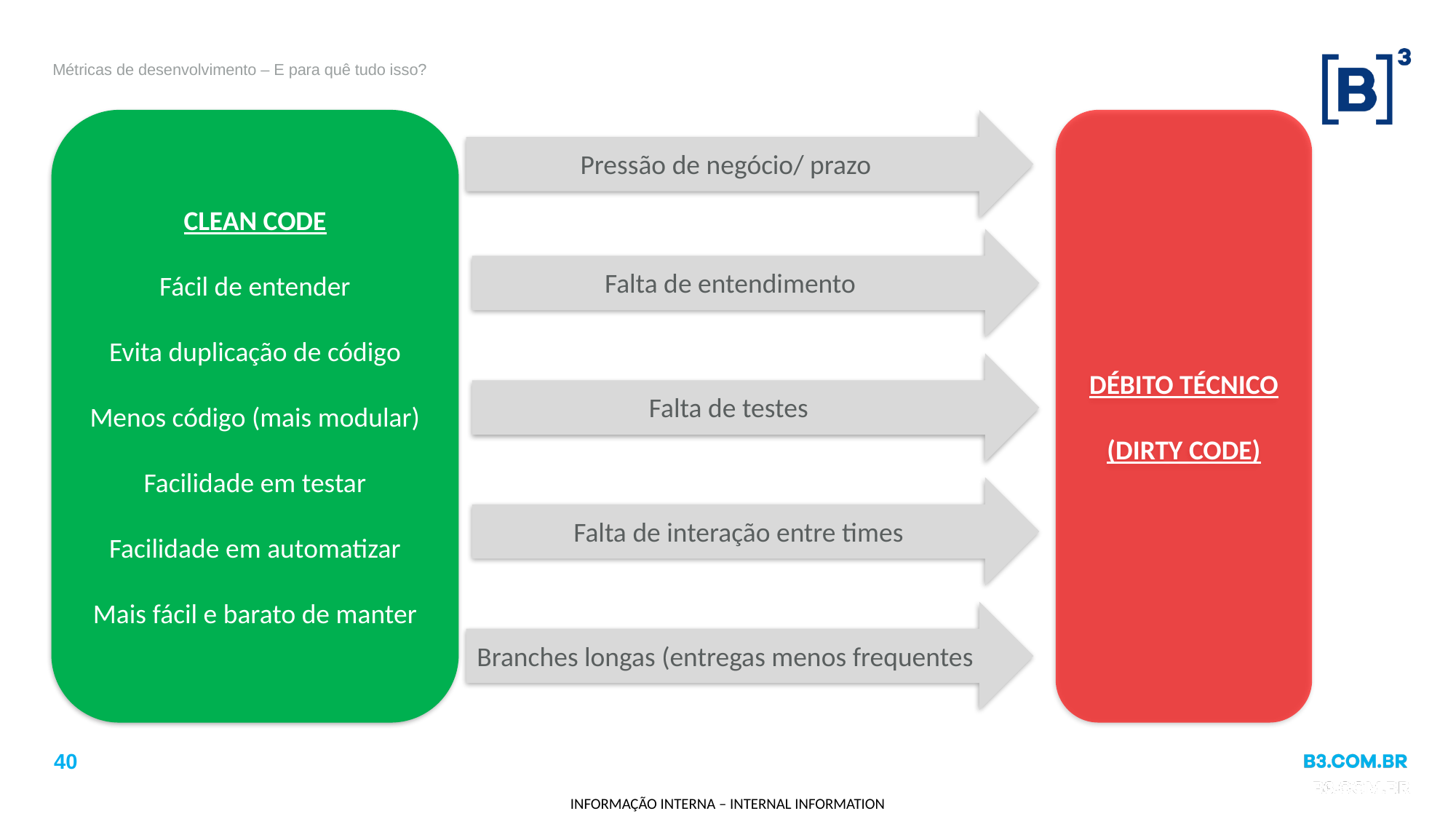

# Métricas de desenvolvimento – E para quê tudo isso?

CLEAN CODE

Fácil de entender

Evita duplicação de código

Menos código (mais modular)

Facilidade em testar

Facilidade em automatizar

Mais fácil e barato de manter

Pressão de negócio/ prazo
DÉBITO TÉCNICO

(DIRTY CODE)

Falta de entendimento

Falta de testes

Falta de interação entre times

Branches longas (entregas menos frequentes